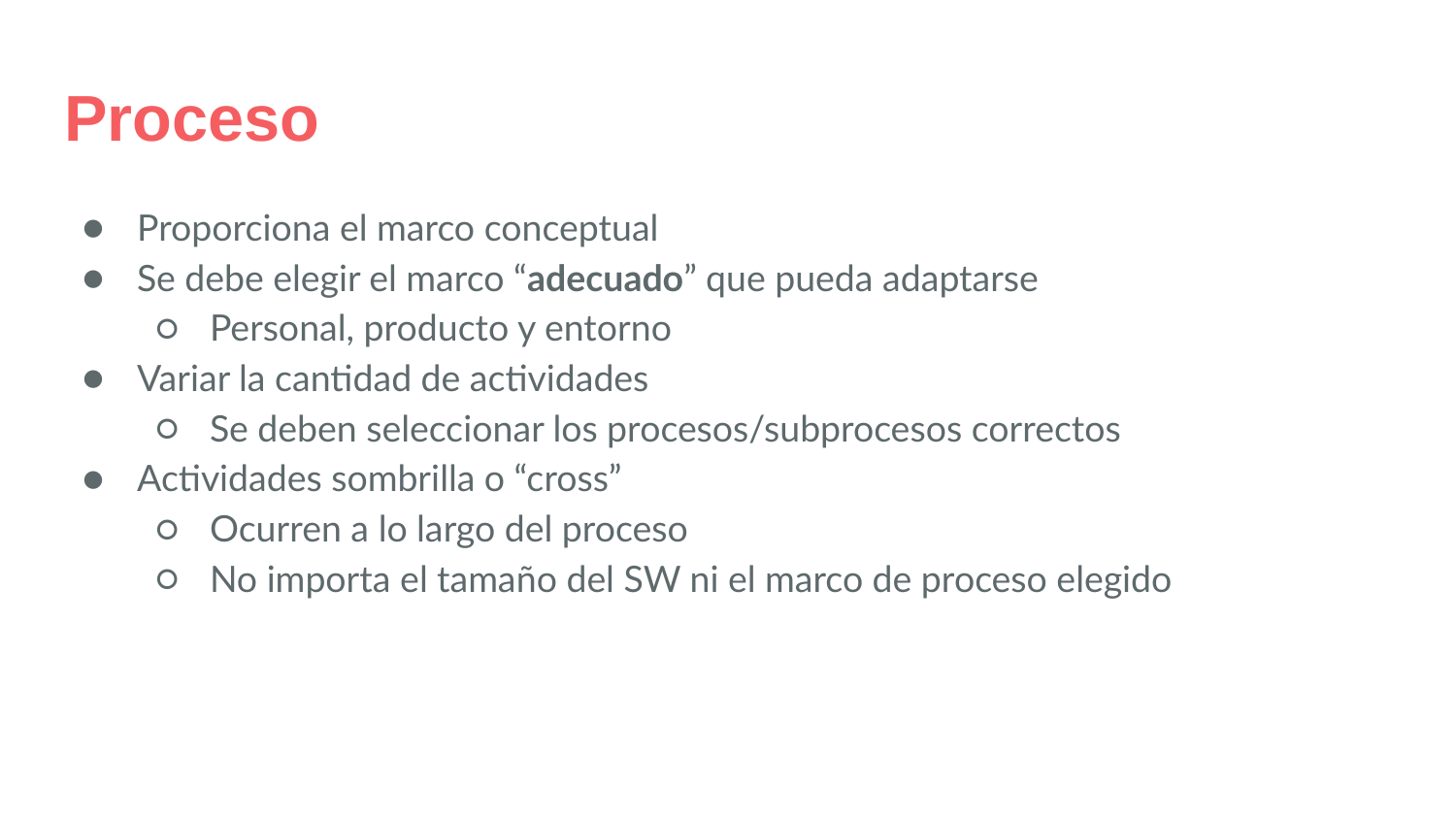

# Proceso
Proporciona el marco conceptual
Se debe elegir el marco “adecuado” que pueda adaptarse
Personal, producto y entorno
Variar la cantidad de actividades
Se deben seleccionar los procesos/subprocesos correctos
Actividades sombrilla o “cross”
Ocurren a lo largo del proceso
No importa el tamaño del SW ni el marco de proceso elegido